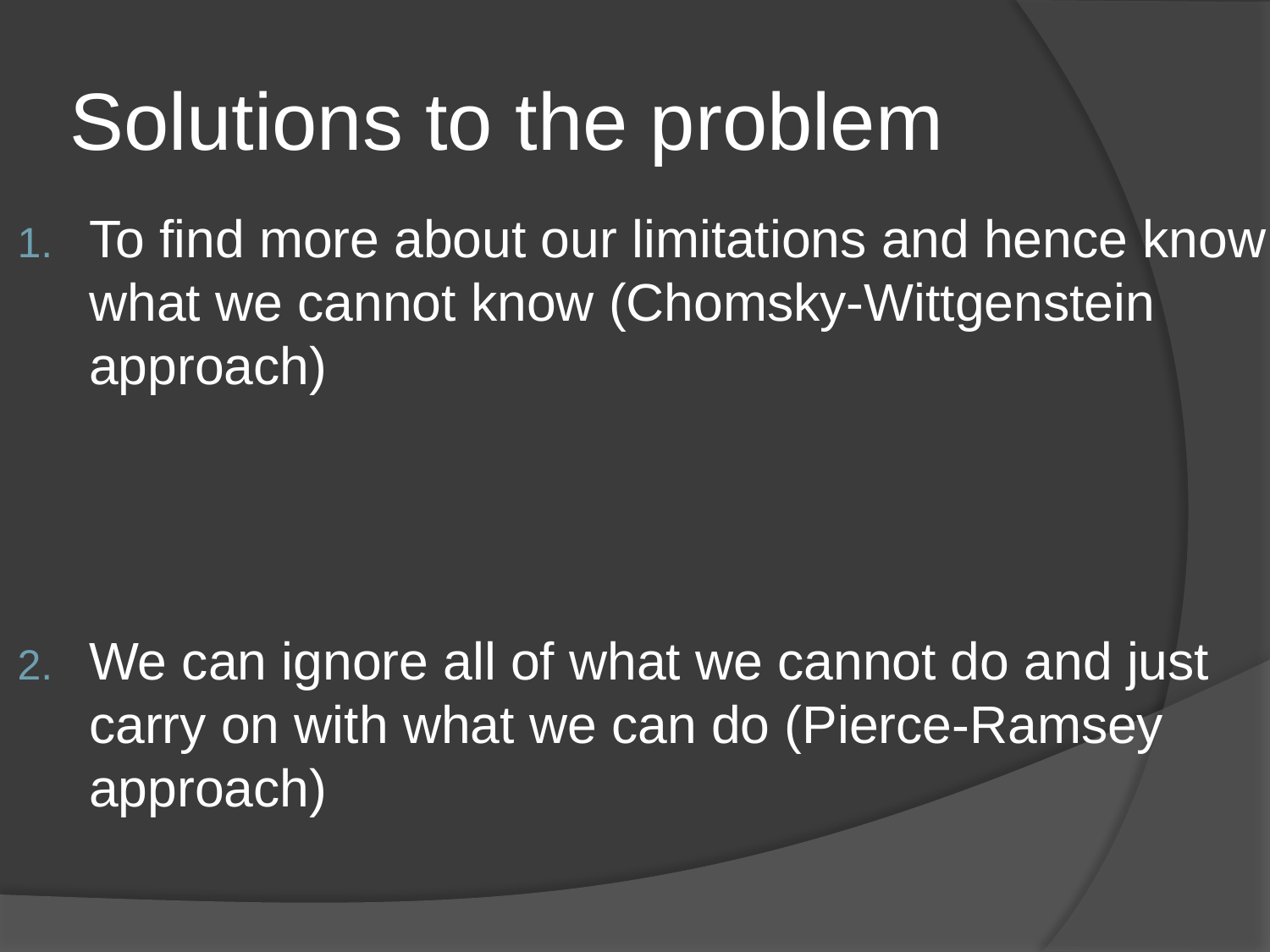

# Solutions to the problem
To find more about our limitations and hence know what we cannot know (Chomsky-Wittgenstein approach)

We can ignore all of what we cannot do and just carry on with what we can do (Pierce-Ramsey approach)